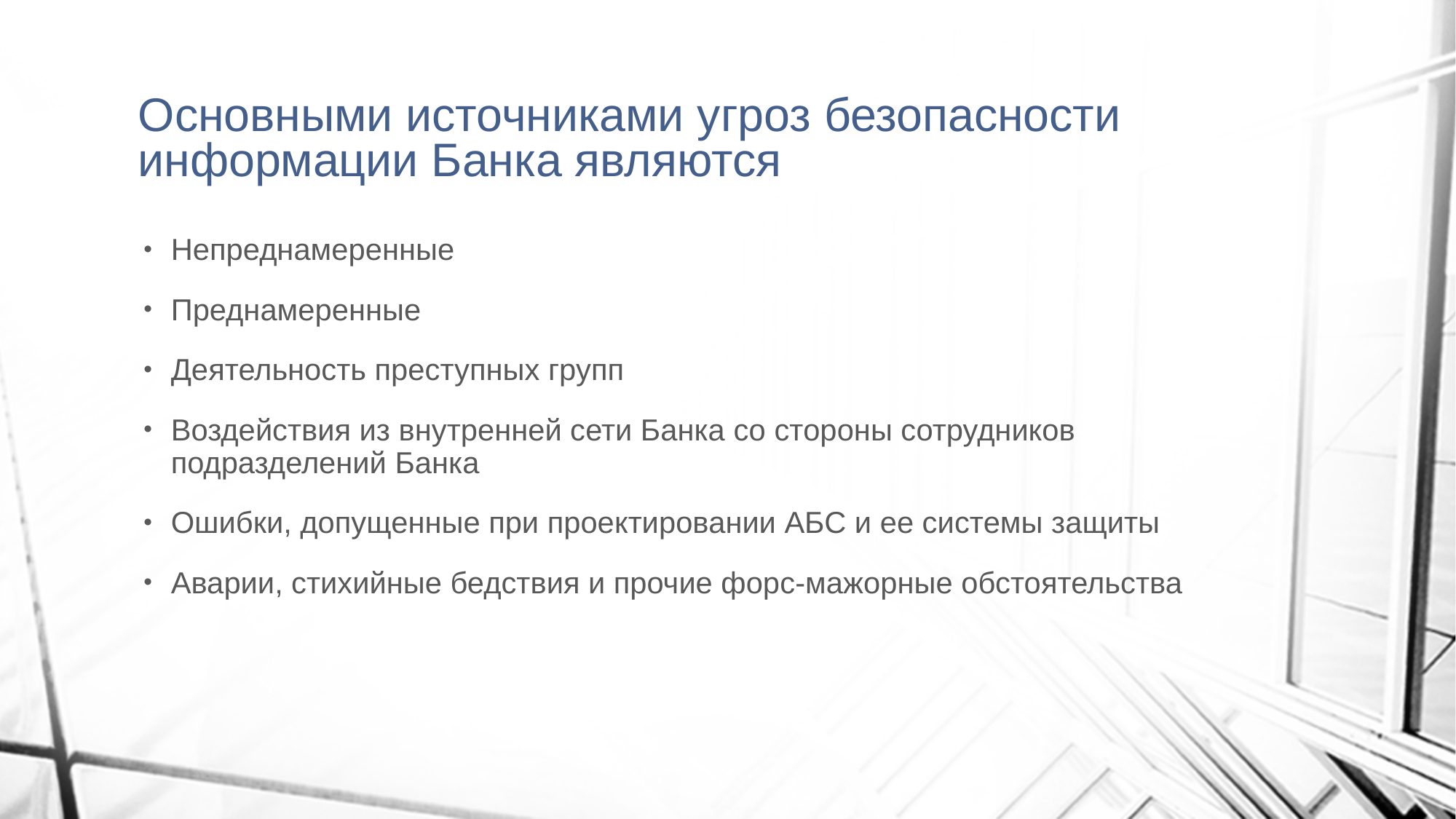

# Основными источниками угроз безопасности информации Банка являются

Непреднамеренные
Преднамеренные
Деятельность преступных групп
Воздействия из внутренней сети Банка со стороны сотрудников подразделений Банка
Ошибки, допущенные при проектировании АБС и ее системы защиты
Аварии, стихийные бедствия и прочие форс-мажорные обстоятельства